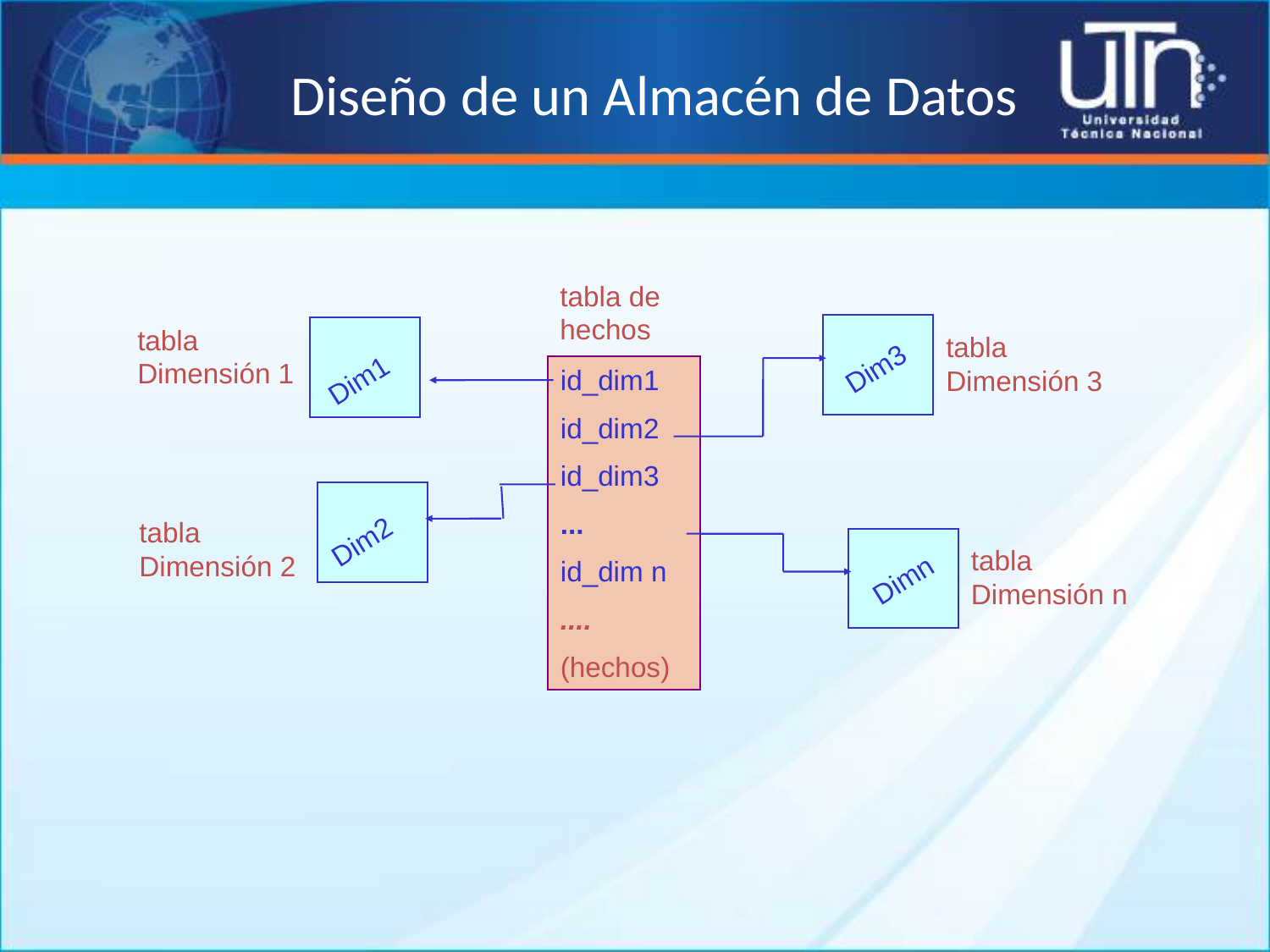

# Diseño de un Almacén de Datos
tabla de hechos

tabla Dimensión 1

tabla Dimensión 3
Dim3
Dim1
id_dim1
id_dim2
id_dim3
...
id_dim n
....
(hechos)

Dim2
tabla Dimensión 2

tabla Dimensión n
Dimn